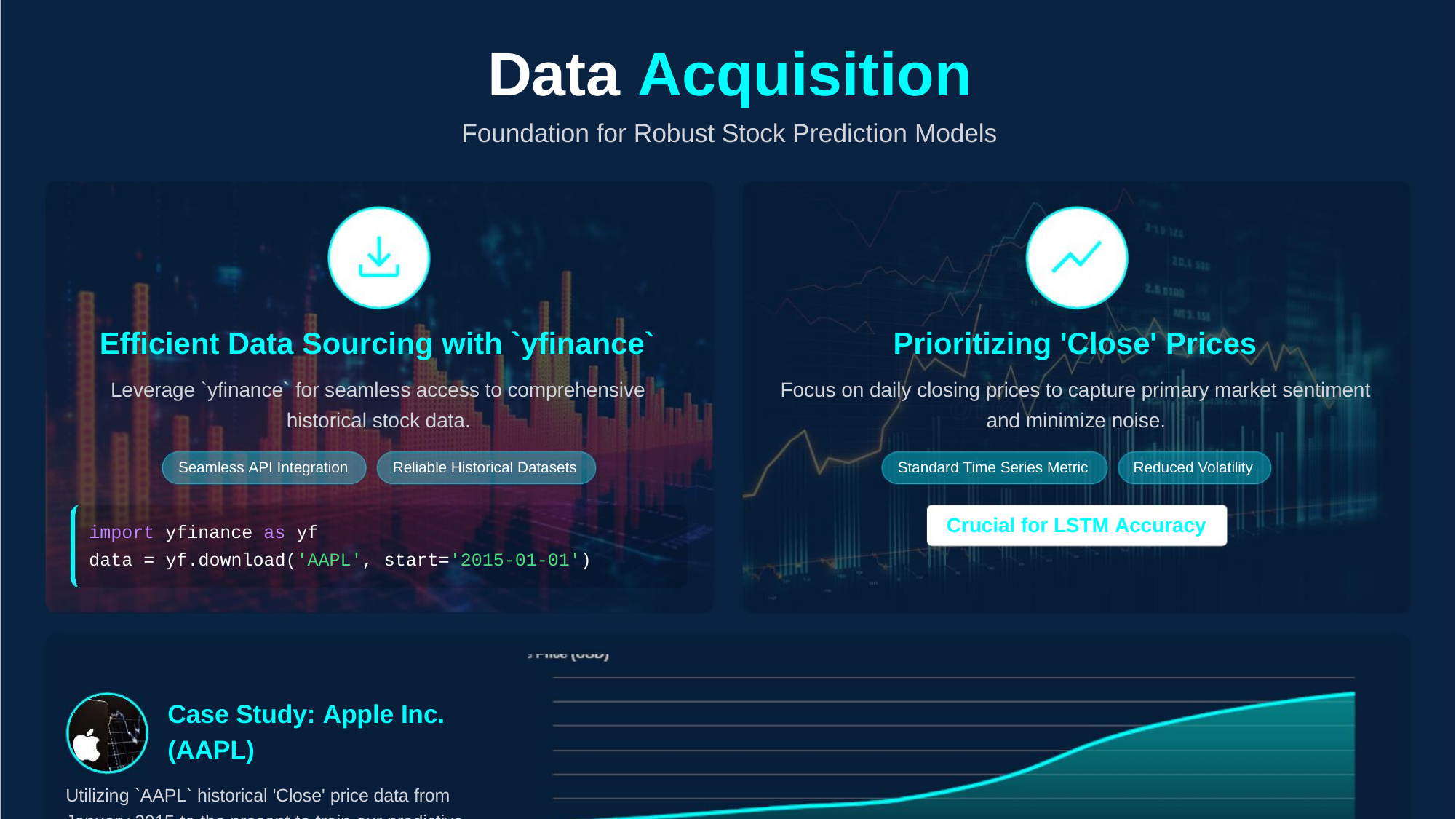

Data Acquisition
Foundation for Robust Stock Prediction Models
Efficient Data Sourcing with `yfinance`
Prioritizing 'Close' Prices
Leverage `yfinance` for seamless access to comprehensive
historical stock data.
Focus on daily closing prices to capture primary market sentiment
and minimize noise.
Seamless API Integration
Reliable Historical Datasets
Standard Time Series Metric
Reduced Volatility
Crucial for LSTM Accuracy
import yfinance as yf
data = yf.download('AAPL', start='2015-01-01')
Case Study: Apple Inc.
(AAPL)
Utilizing `AAPL` historical 'Close' price data from
January 2015 to the present to train our predictive
model.
Source: Stock_Price_Prediction.pdf